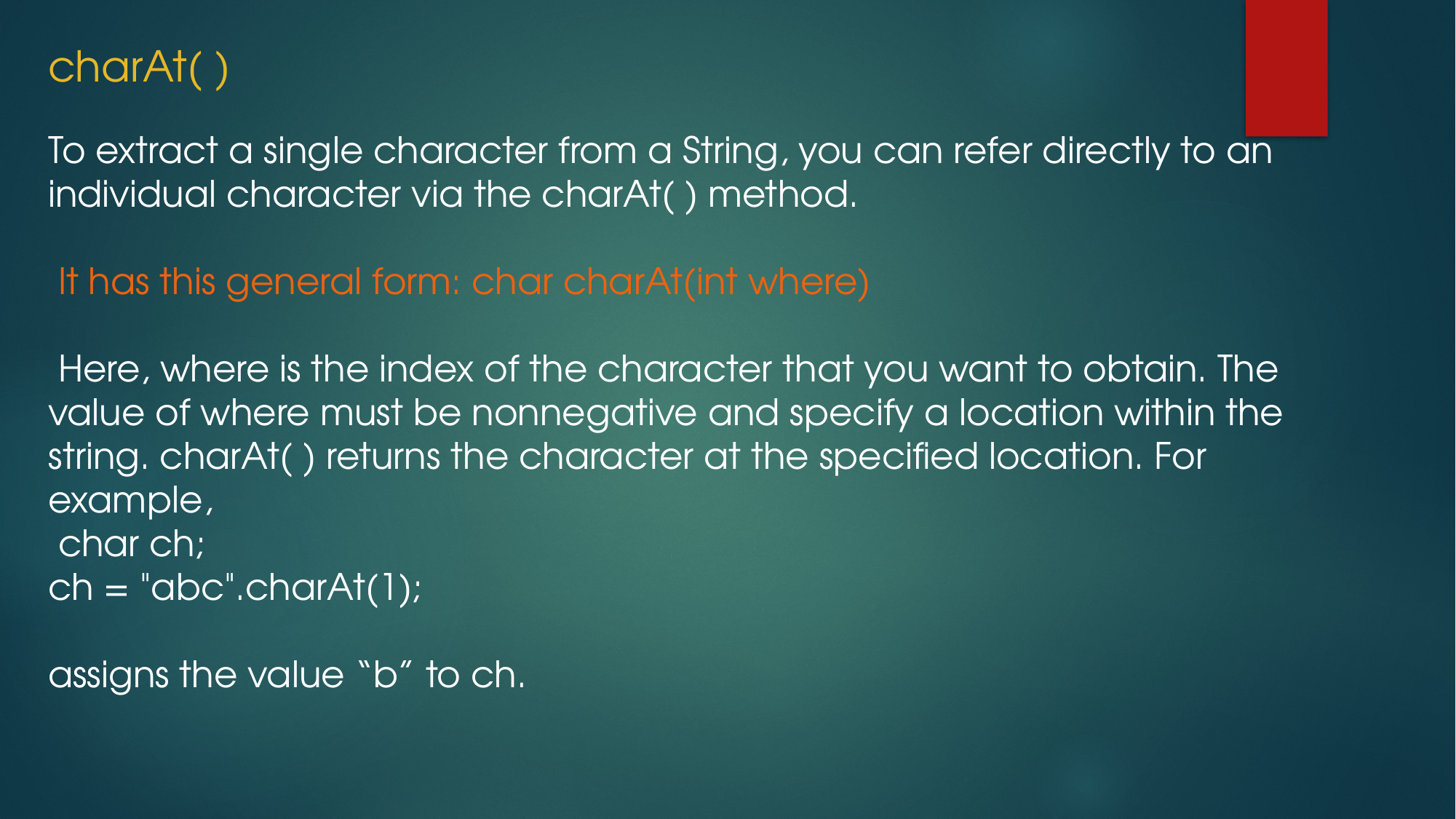

charAt( )

To extract a single character from a String, you can refer directly to an individual character via the charAt( ) method.

 It has this general form: char charAt(int where)

 Here, where is the index of the character that you want to obtain. The value of where must be nonnegative and specify a location within the string. charAt( ) returns the character at the specified location. For example,
 char ch;
ch = "abc".charAt(1);

assigns the value “b” to ch.